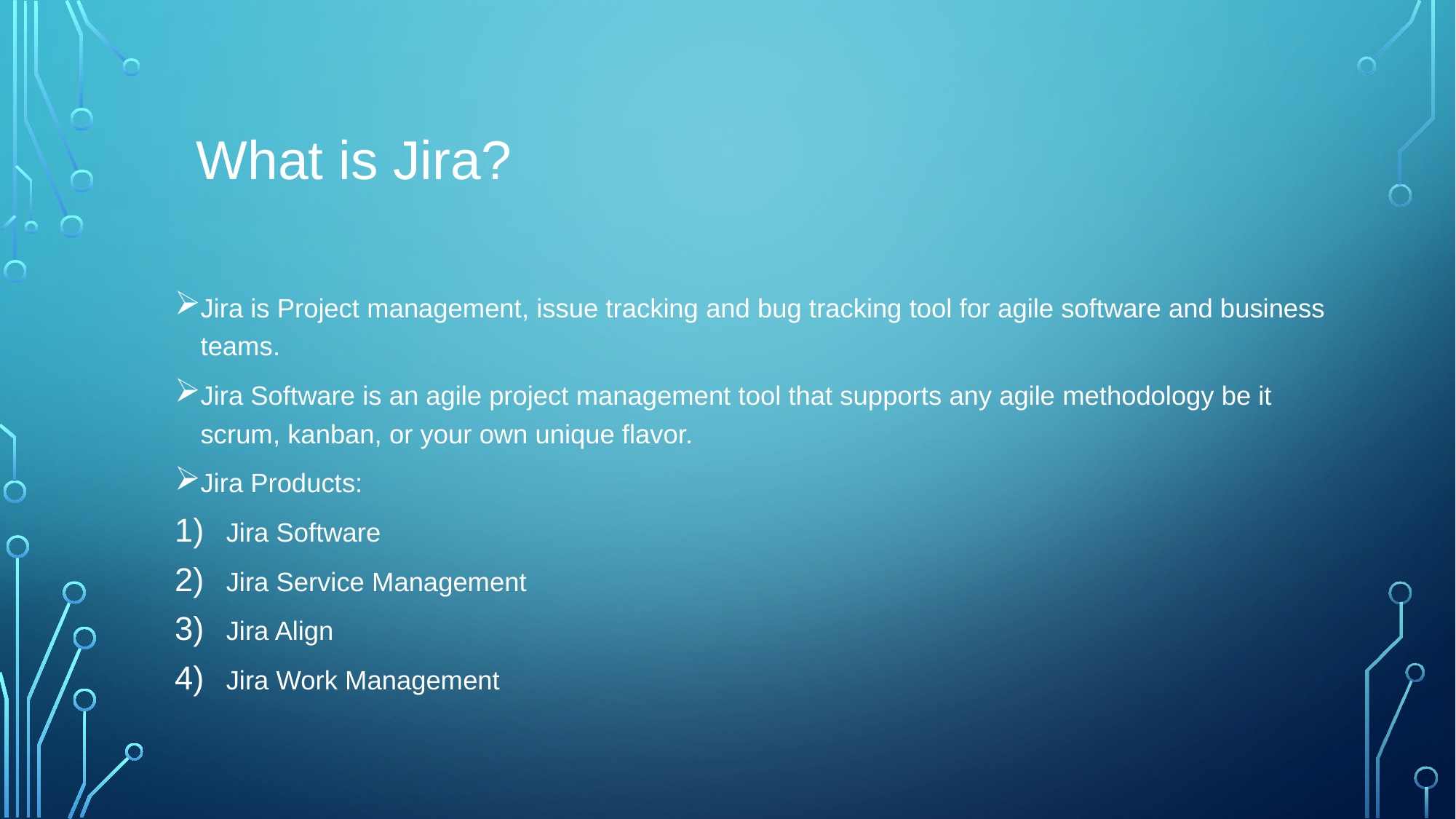

# What is Jira?
Jira is Project management, issue tracking and bug tracking tool for agile software and business teams.
Jira Software is an agile project management tool that supports any agile methodology be it scrum, kanban, or your own unique flavor.
Jira Products:
Jira Software
Jira Service Management
Jira Align
Jira Work Management